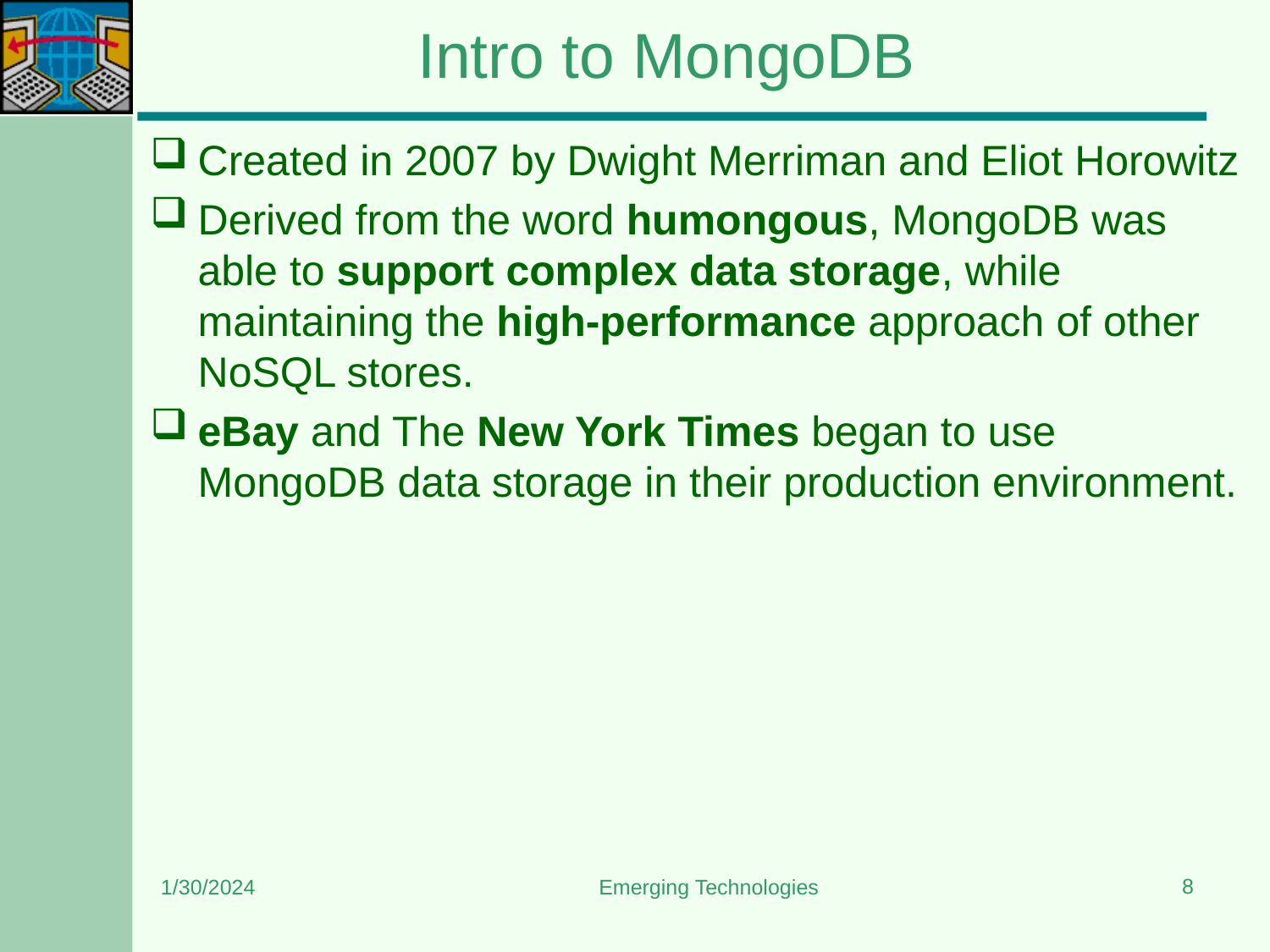

# Intro to MongoDB
Created in 2007 by Dwight Merriman and Eliot Horowitz
Derived from the word humongous, MongoDB was able to support complex data storage, while maintaining the high-performance approach of other NoSQL stores.
eBay and The New York Times began to use MongoDB data storage in their production environment.

8
1/30/2024
Emerging Technologies